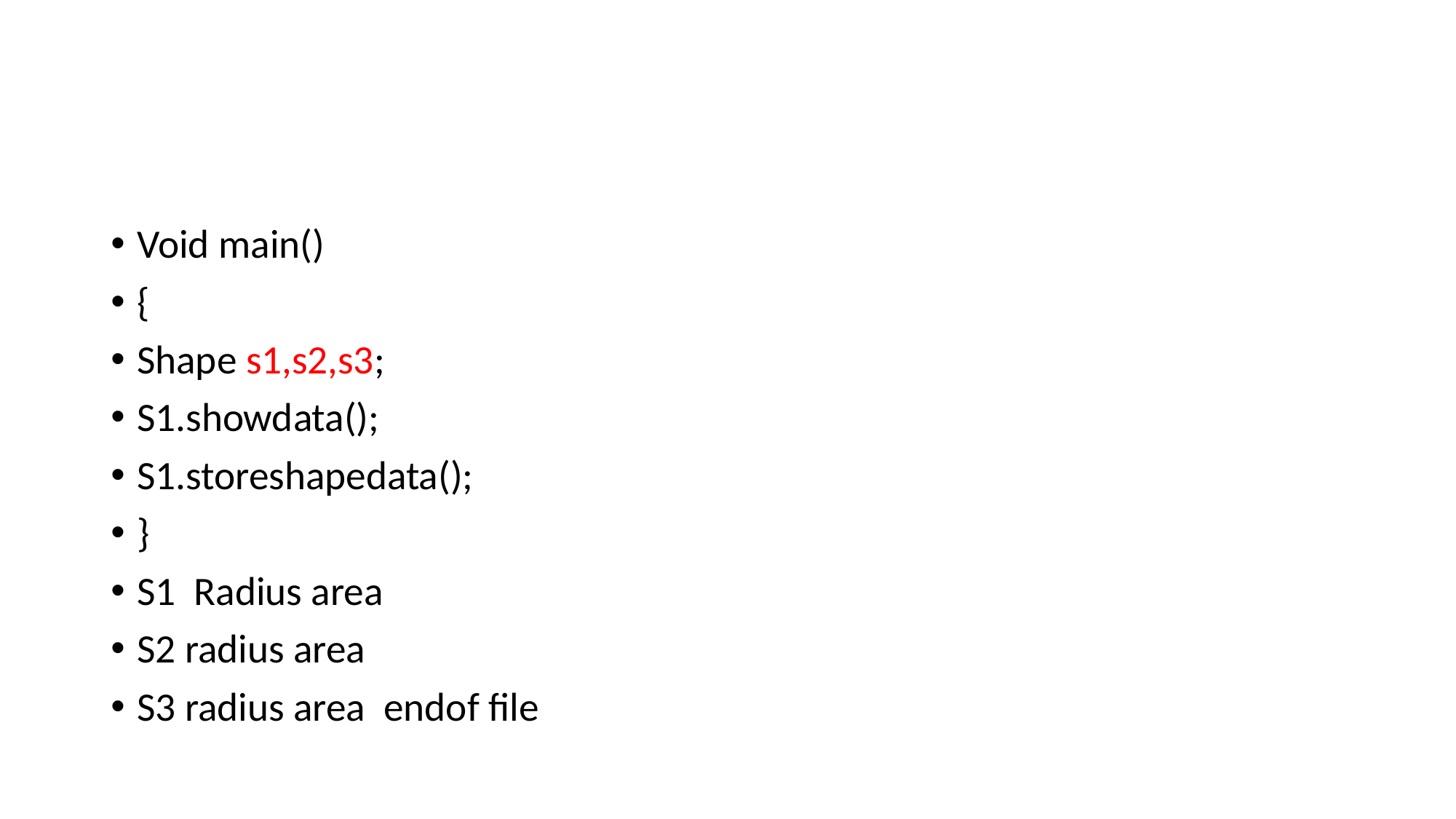

#
Void main()
{
Shape s1,s2,s3;
S1.showdata();
S1.storeshapedata();
}
S1  Radius area
S2 radius area
S3 radius area  endof file